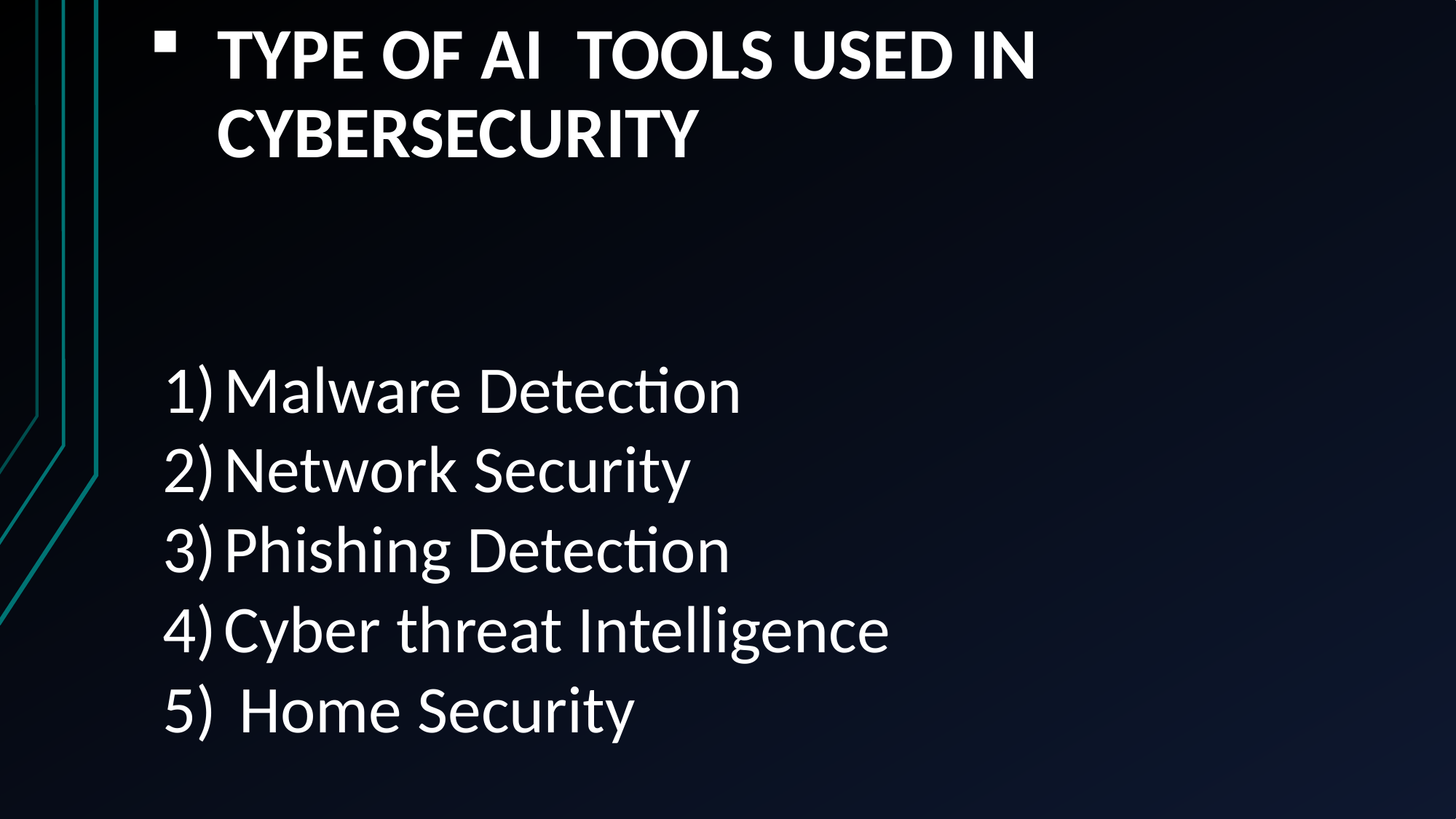

# TYPE OF AI  TOOLS USED IN CYBERSECURITY
Malware Detection
Network Security
Phishing Detection
Cyber threat Intelligence
 Home Security